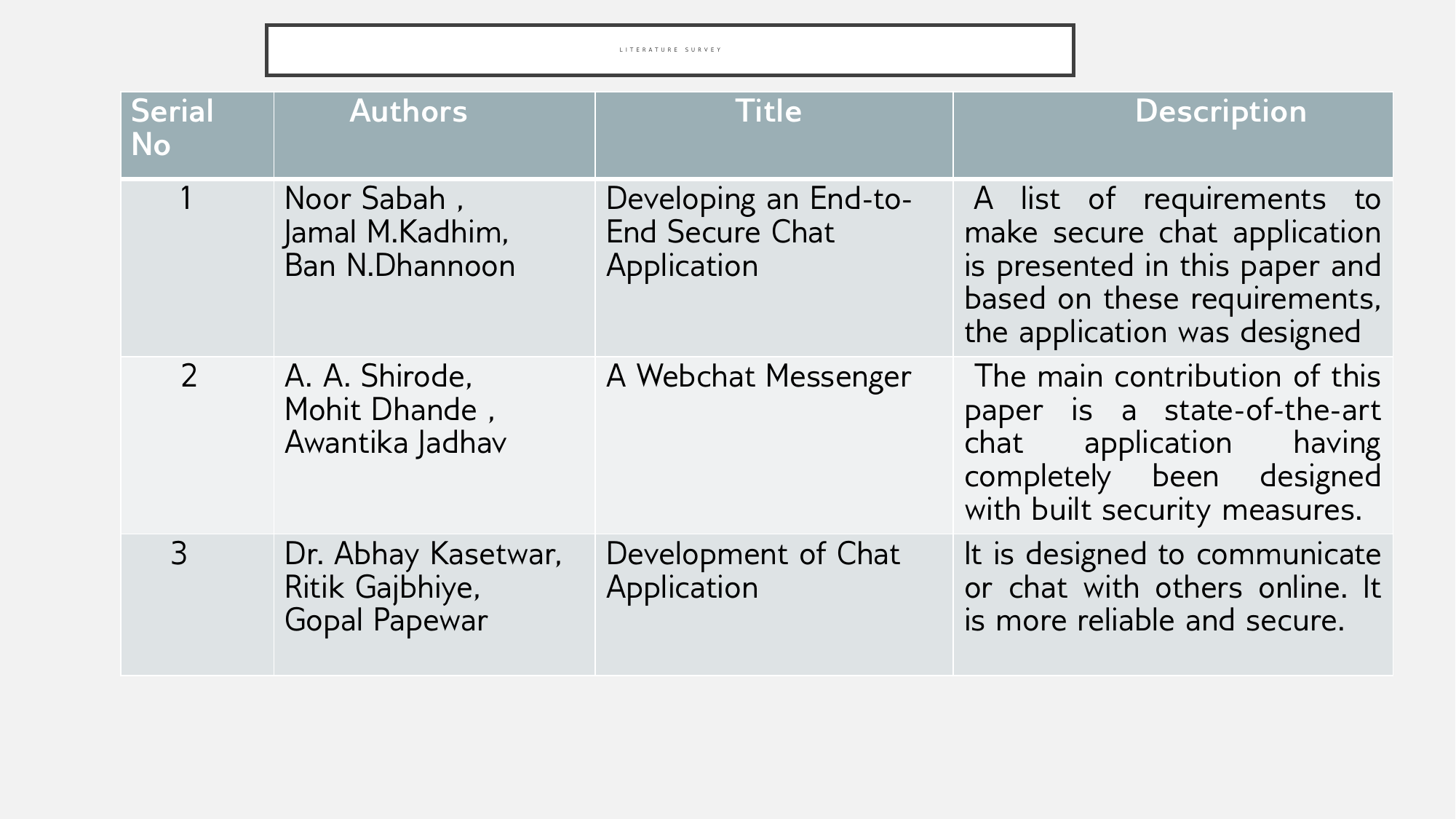

# Literature SURVEY
| Serial No | Authors | Title | Description |
| --- | --- | --- | --- |
| 1 | Noor Sabah , Jamal M.Kadhim, Ban N.Dhannoon | Developing an End-to-End Secure Chat Application | A list of requirements to make secure chat application is presented in this paper and based on these requirements, the application was designed |
| 2 | A. A. Shirode, Mohit Dhande , Awantika Jadhav | A Webchat Messenger | The main contribution of this paper is a state-of-the-art chat application having completely been designed with built security measures. |
| 3 | Dr. Abhay Kasetwar, Ritik Gajbhiye, Gopal Papewar | Development of Chat Application | It is designed to communicate or chat with others online. It is more reliable and secure. |